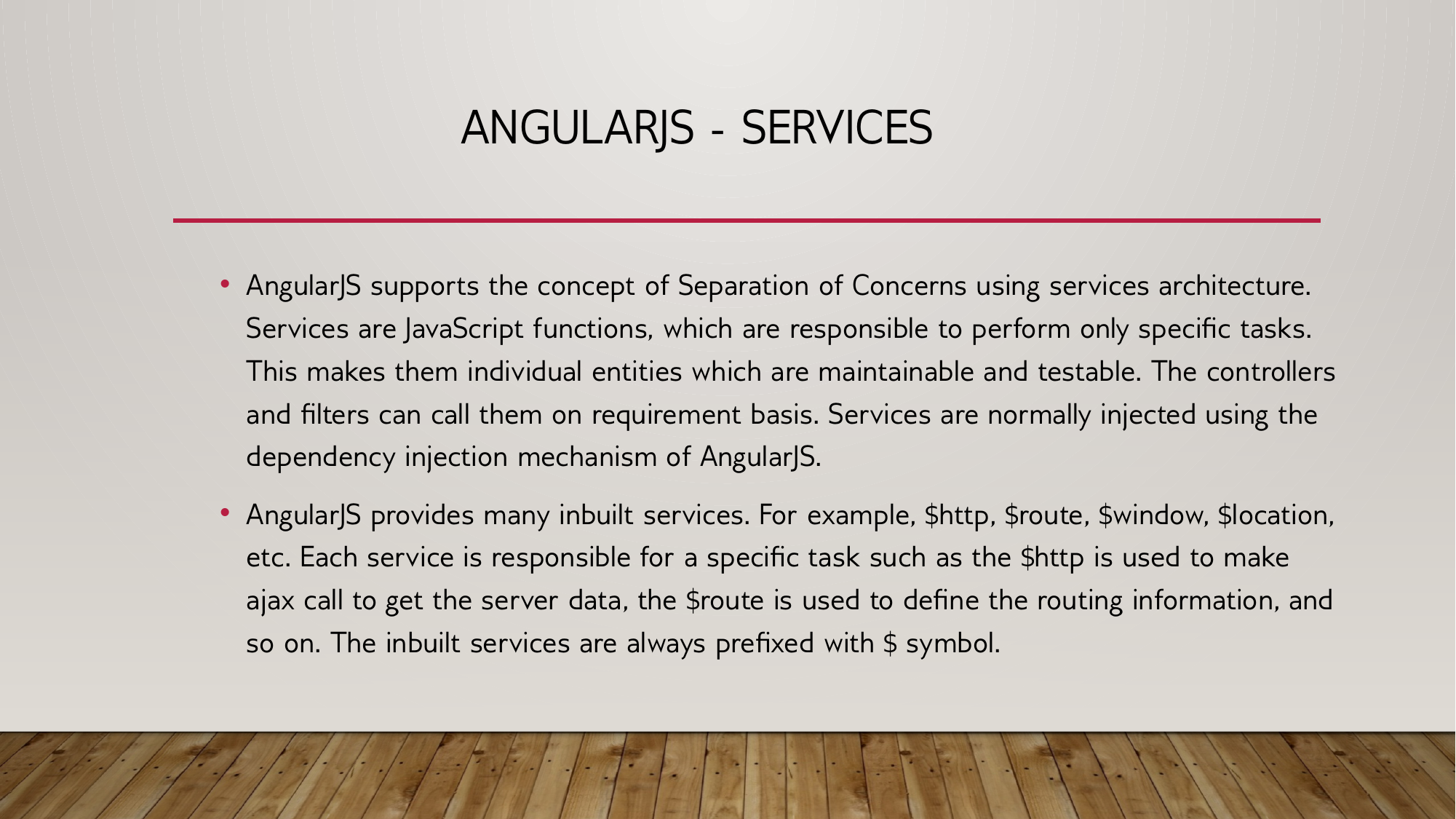

# AngularJS - Services
AngularJS supports the concept of Separation of Concerns using services architecture. Services are JavaScript functions, which are responsible to perform only specific tasks. This makes them individual entities which are maintainable and testable. The controllers and filters can call them on requirement basis. Services are normally injected using the dependency injection mechanism of AngularJS.
AngularJS provides many inbuilt services. For example, $http, $route, $window, $location, etc. Each service is responsible for a specific task such as the $http is used to make ajax call to get the server data, the $route is used to define the routing information, and so on. The inbuilt services are always prefixed with $ symbol.